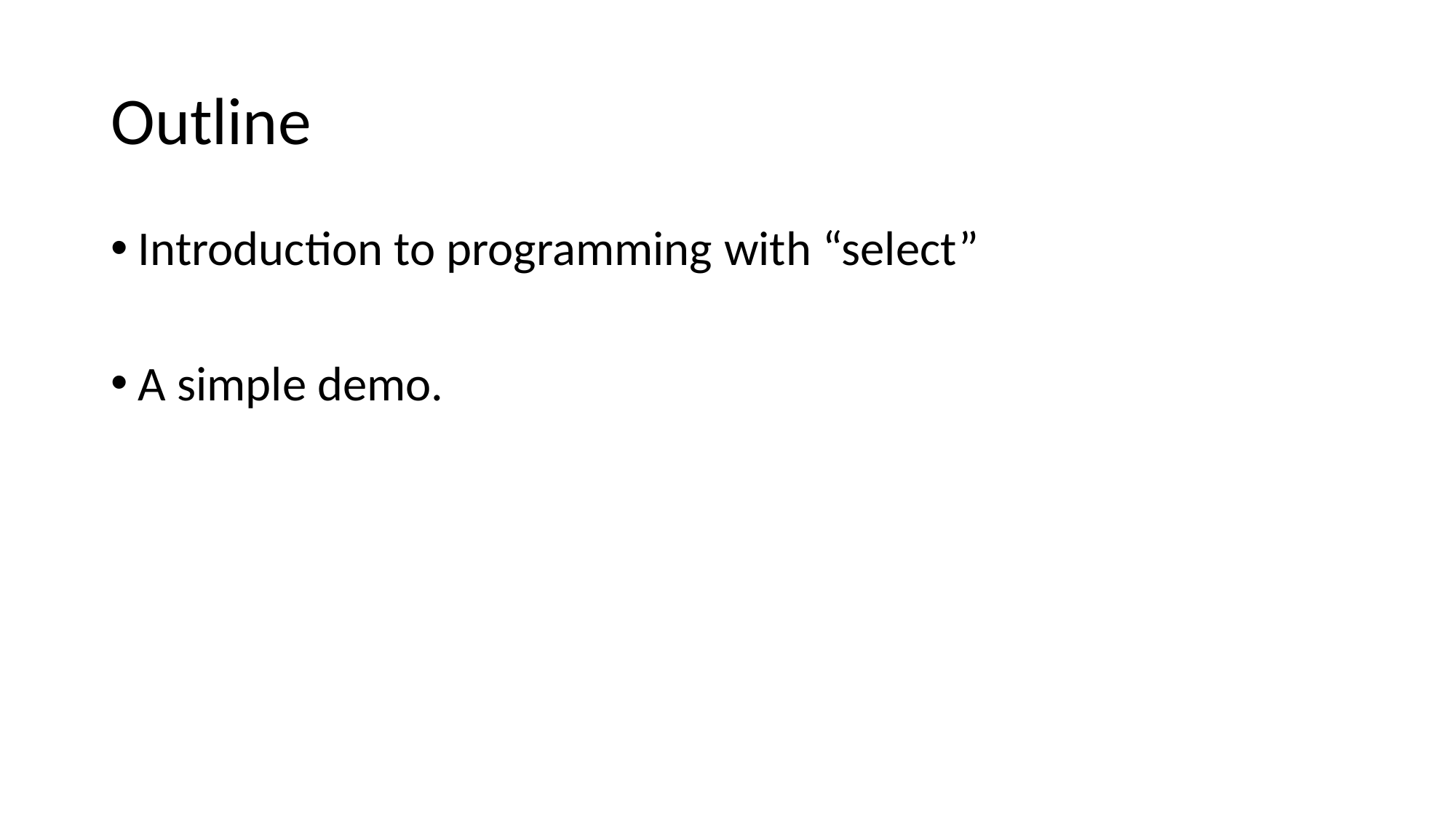

# Outline
Introduction to programming with “select”

A simple demo.